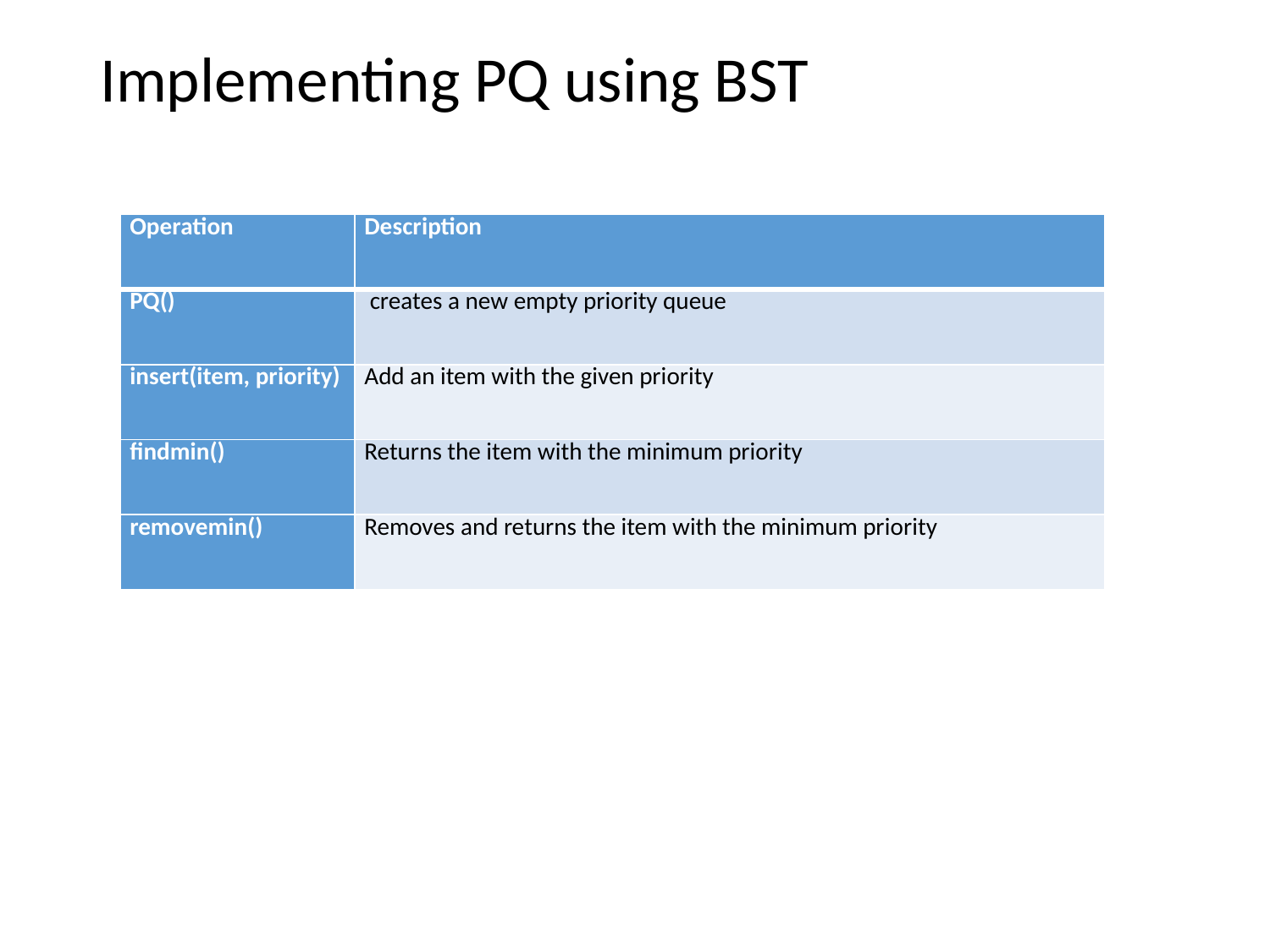

# Implementing PQ using BST
| Operation | Description |
| --- | --- |
| PQ() | creates a new empty priority queue |
| insert(item, priority) | Add an item with the given priority |
| findmin() | Returns the item with the minimum priority |
| removemin() | Removes and returns the item with the minimum priority |